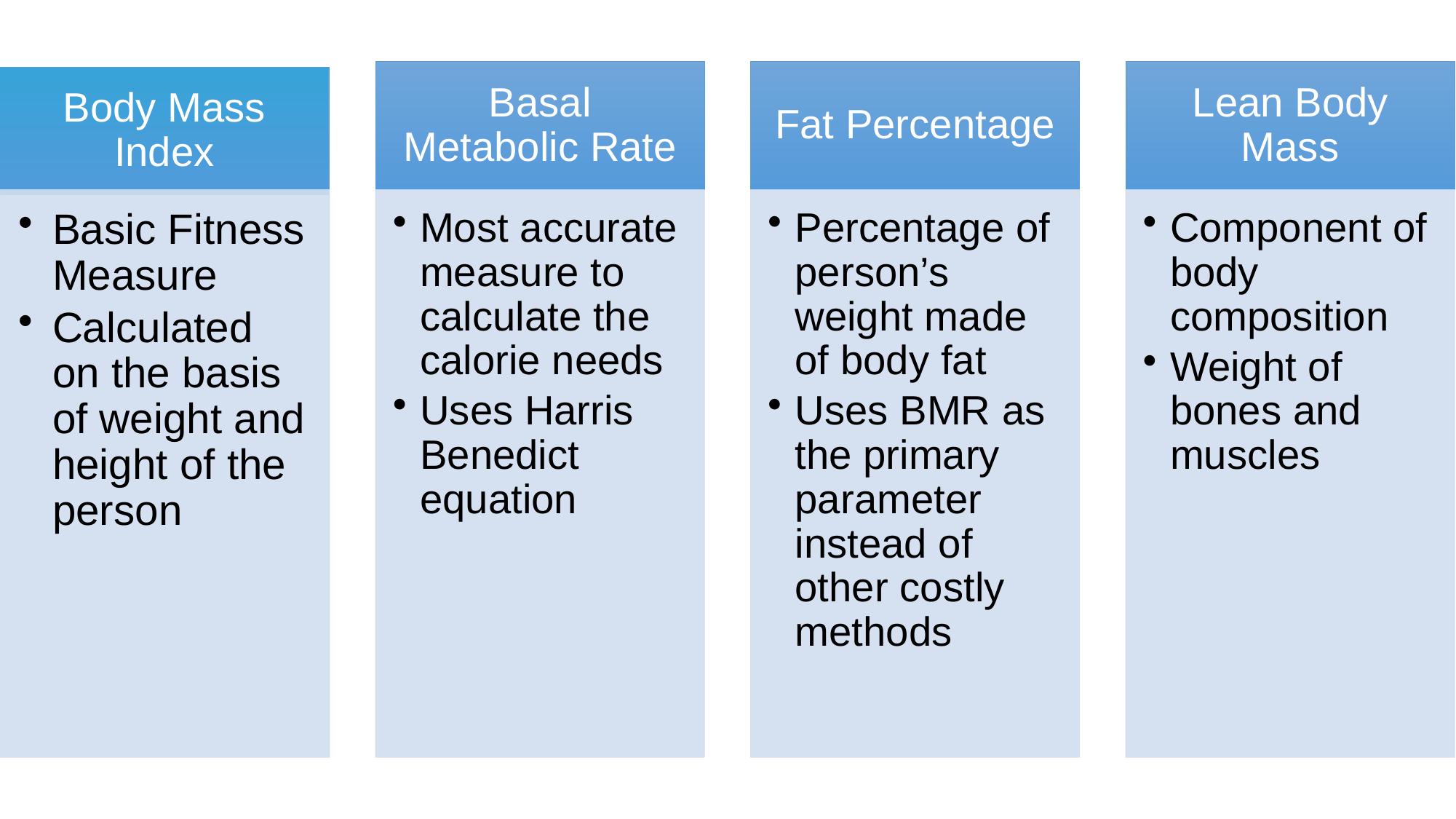

Body Mass Index
Basic Fitness Measure
Calculated on the basis of weight and height of the person
Basal Metabolic Rate
Most accurate measure to calculate the calorie needs
Uses Harris Benedict equation
Fat Percentage
Percentage of person’s weight made of body fat
Uses BMR as the primary parameter instead of other costly methods
Lean Body Mass
Component of body composition
Weight of bones and muscles